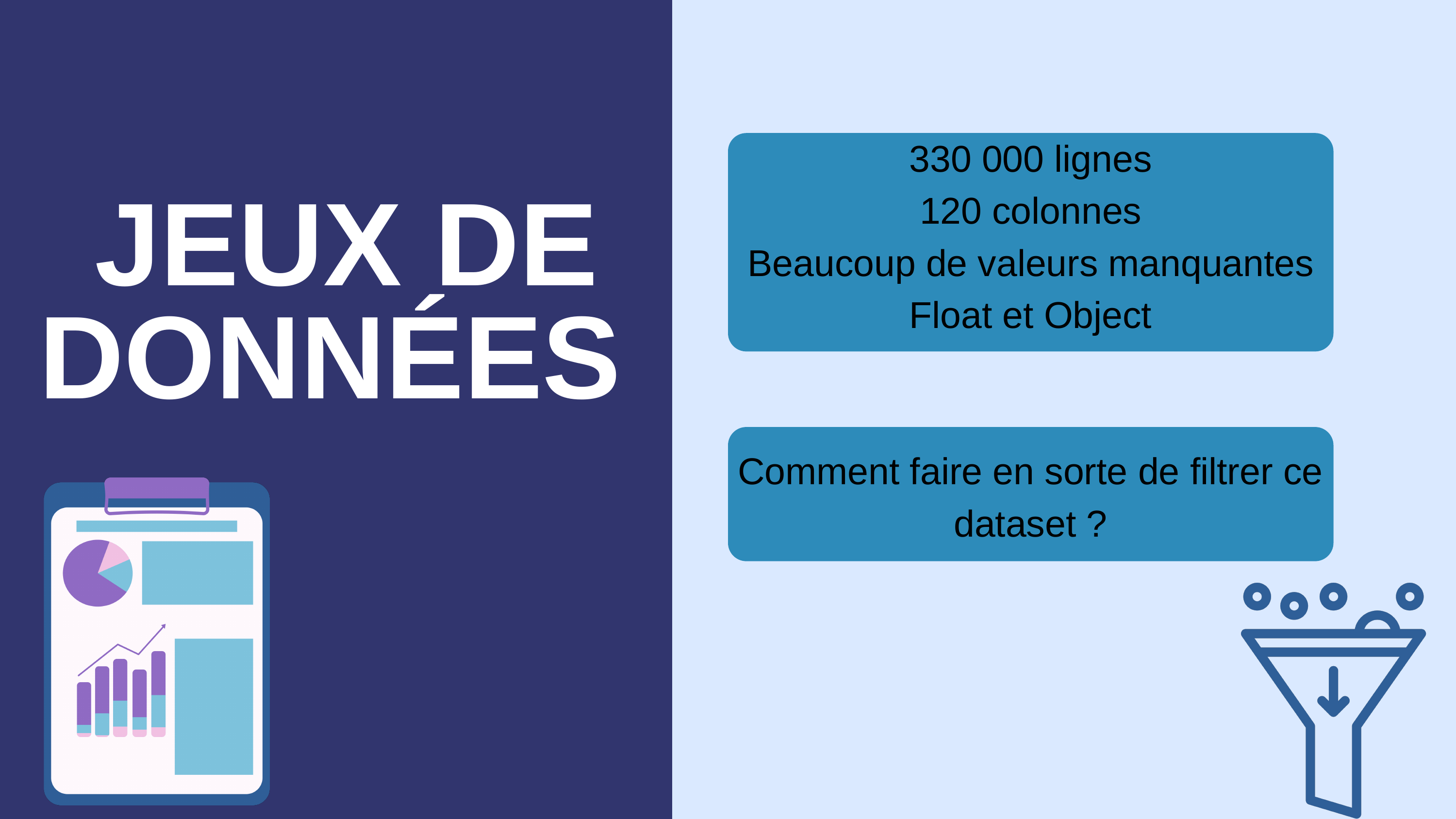

330 000 lignes
120 colonnes
Beaucoup de valeurs manquantes
Float et Object
 JEUX DE DONNÉES

Comment faire en sorte de filtrer ce dataset ?